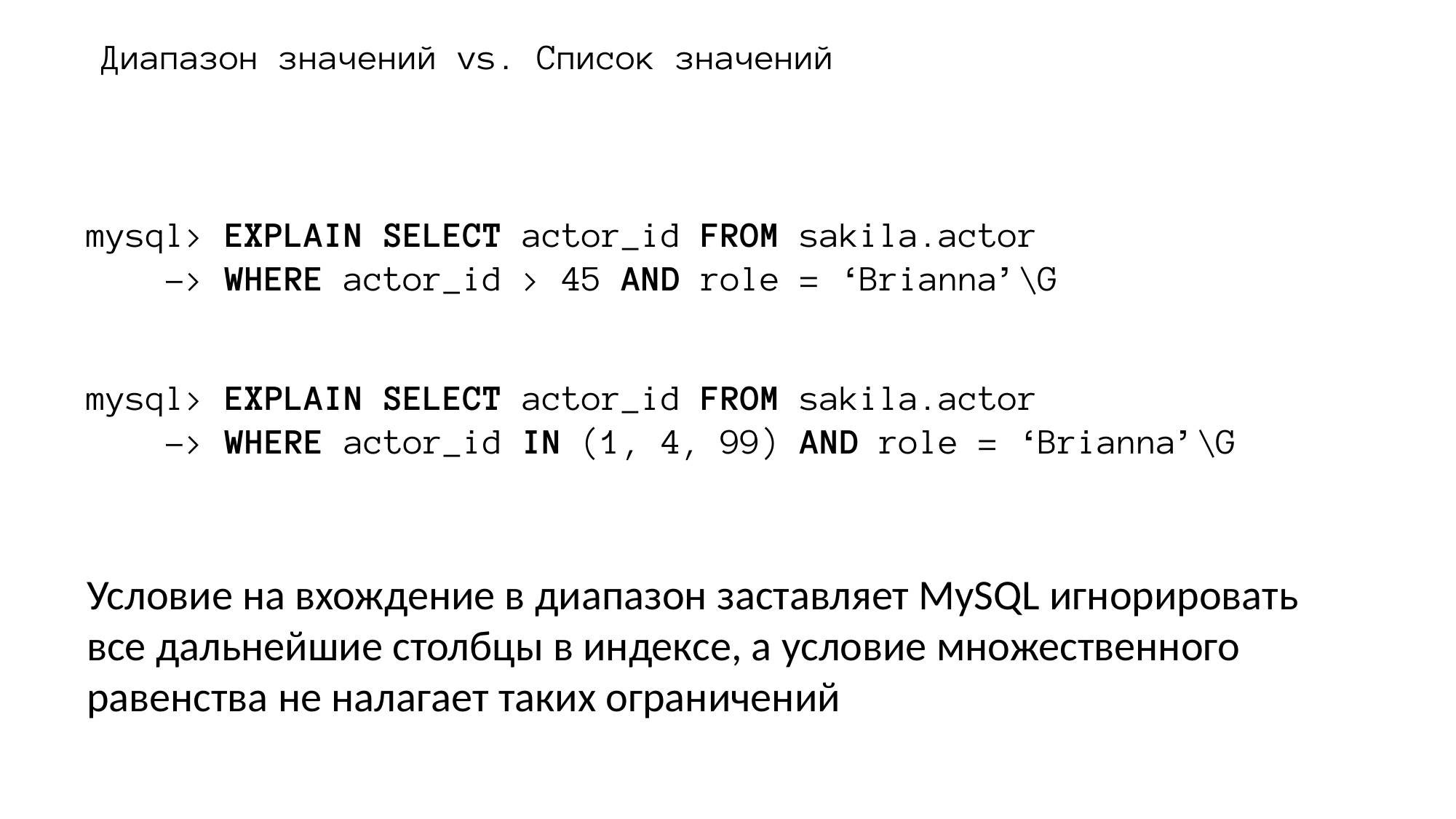

Диапазон значений vs. Список значений
mysql> EXPLAIN SELECT actor_id FROM sakila.actor
    -> WHERE actor_id > 45 AND role = ‘Brianna’\G
mysql> EXPLAIN SELECT actor_id FROM sakila.actor
    -> WHERE actor_id IN (1, 4, 99) AND role = ‘Brianna’\G
Условие на вхождение в диапазон заставляет MySQL игнорировать все дальнейшие столбцы в индексе, а условие множественного равенства не налагает таких ограничений